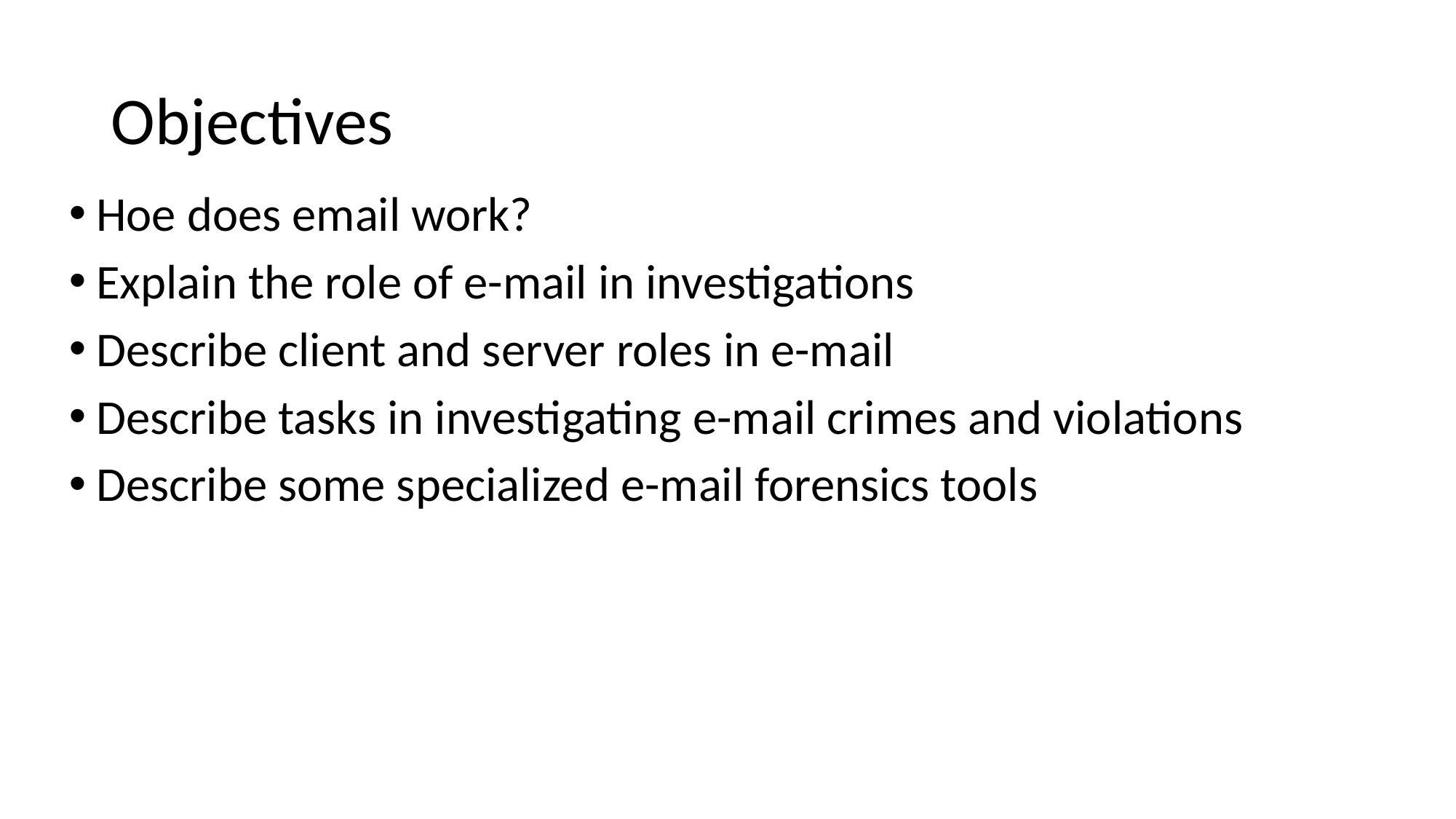

# Objectives
Hoe does email work?
Explain the role of e-mail in investigations
Describe client and server roles in e-mail
Describe tasks in investigating e-mail crimes and violations
Describe some specialized e-mail forensics tools